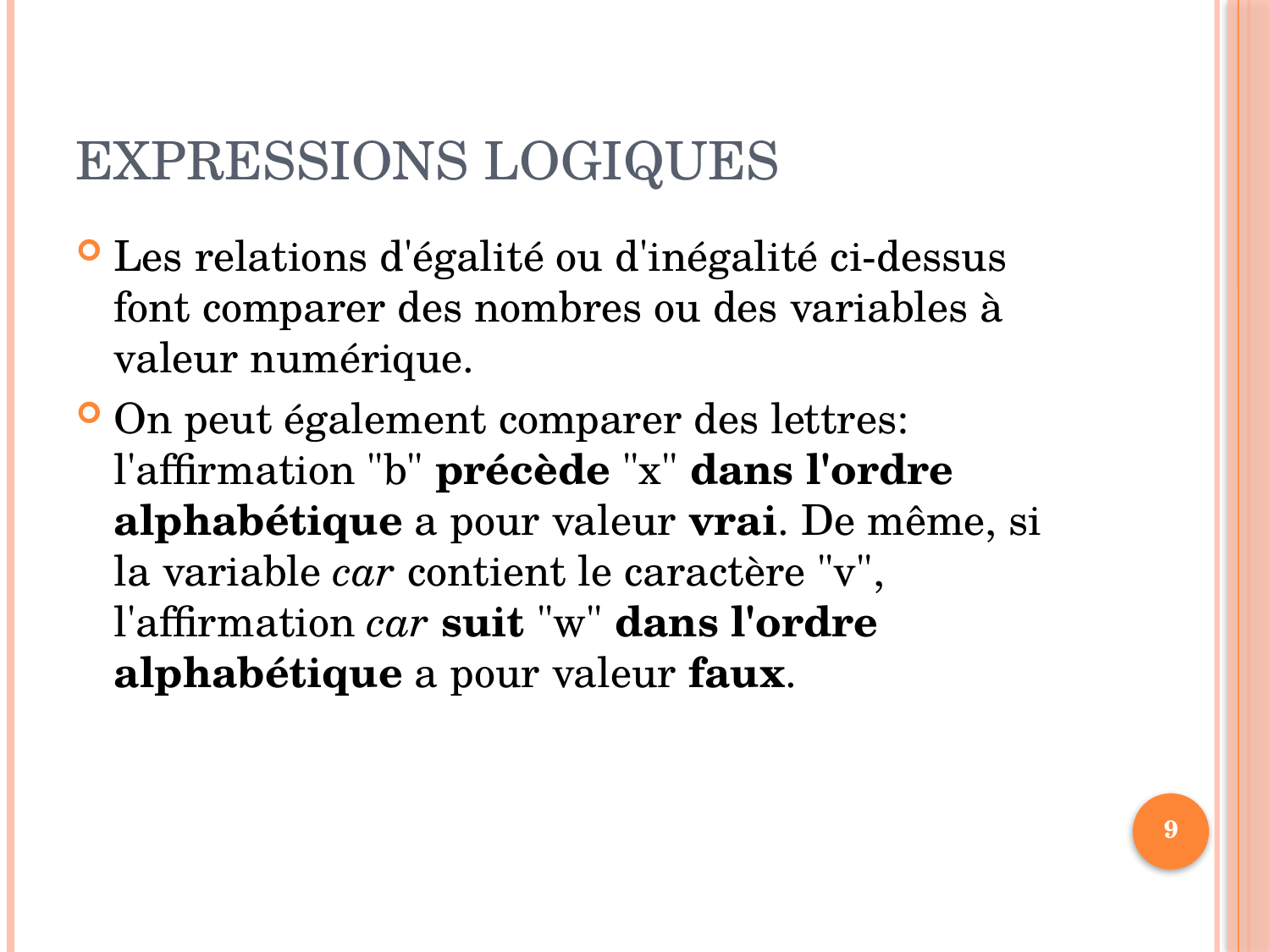

# Expressions logiques
Les relations d'égalité ou d'inégalité ci-dessus font comparer des nombres ou des variables à valeur numérique.
On peut également comparer des lettres: l'affirmation "b" précède "x" dans l'ordre alphabétique a pour valeur vrai. De même, si la variable car contient le caractère "v", l'affirmation car suit "w" dans l'ordre alphabétique a pour valeur faux.

9